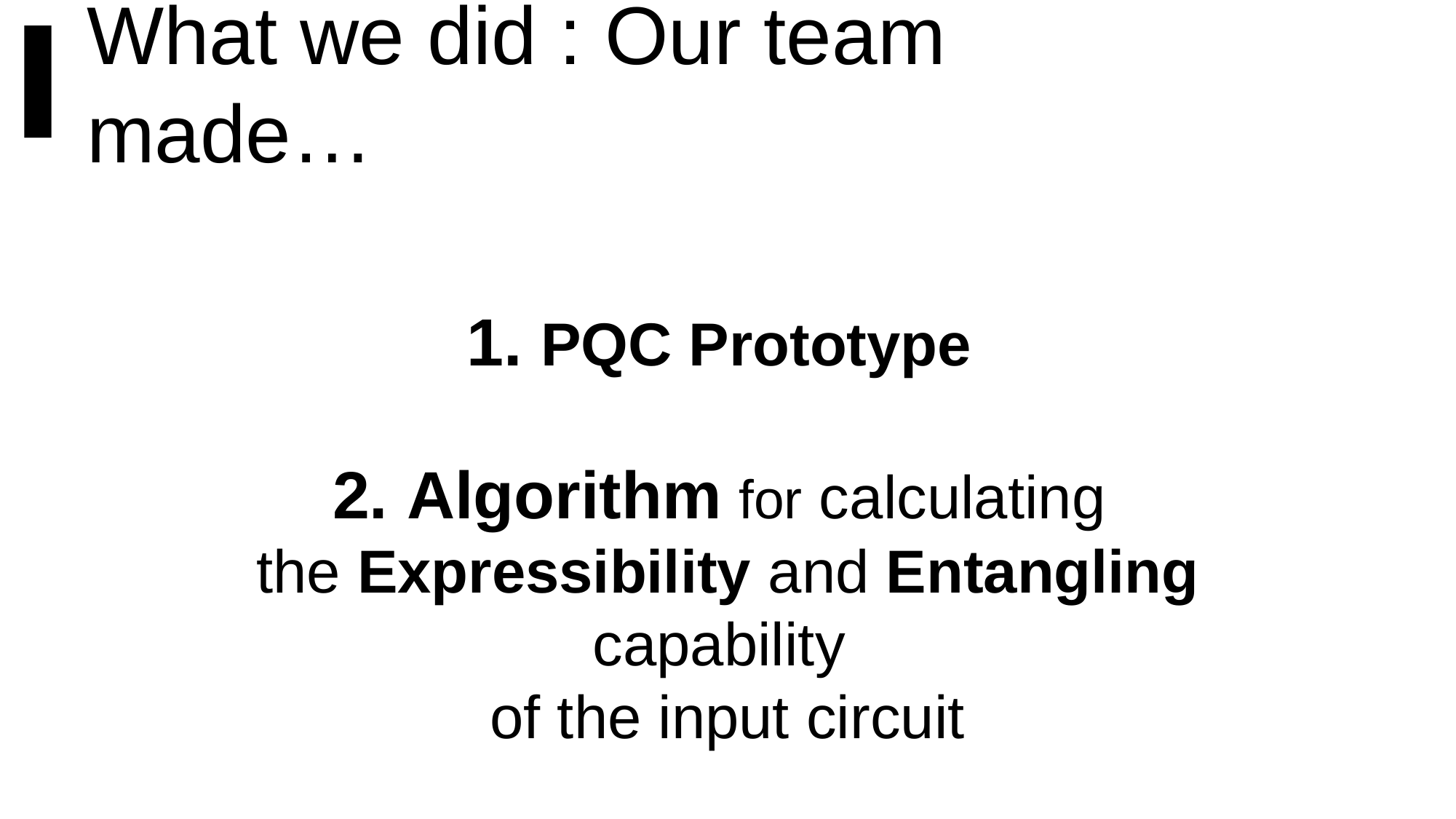

What we did : Our team made…
1. PQC Prototype

2. Algorithm for calculating
the Expressibility and Entangling capability
of the input circuit